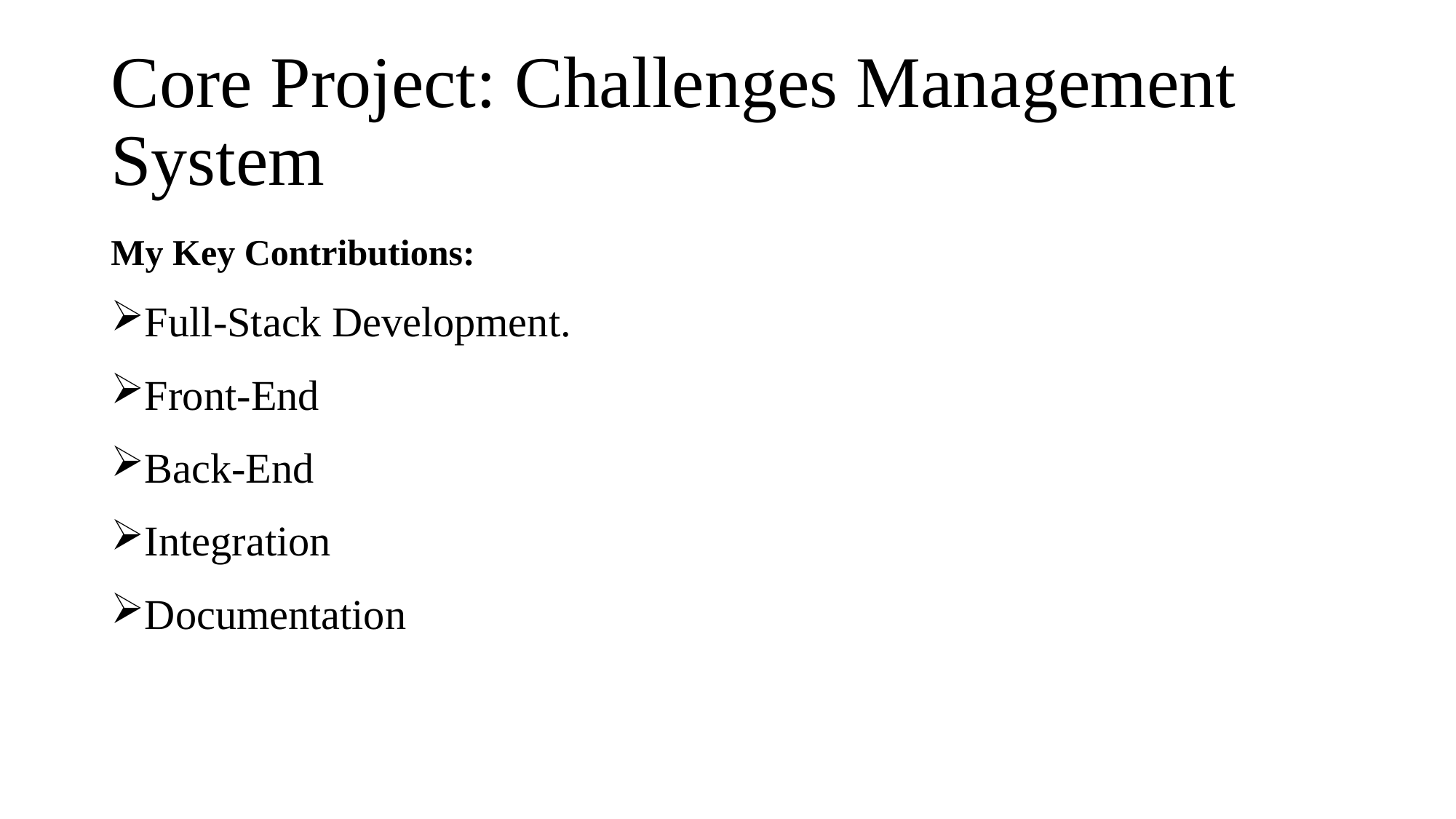

# Core Project: Challenges Management System
My Key Contributions:
Full-Stack Development.
Front-End
Back-End
Integration
Documentation